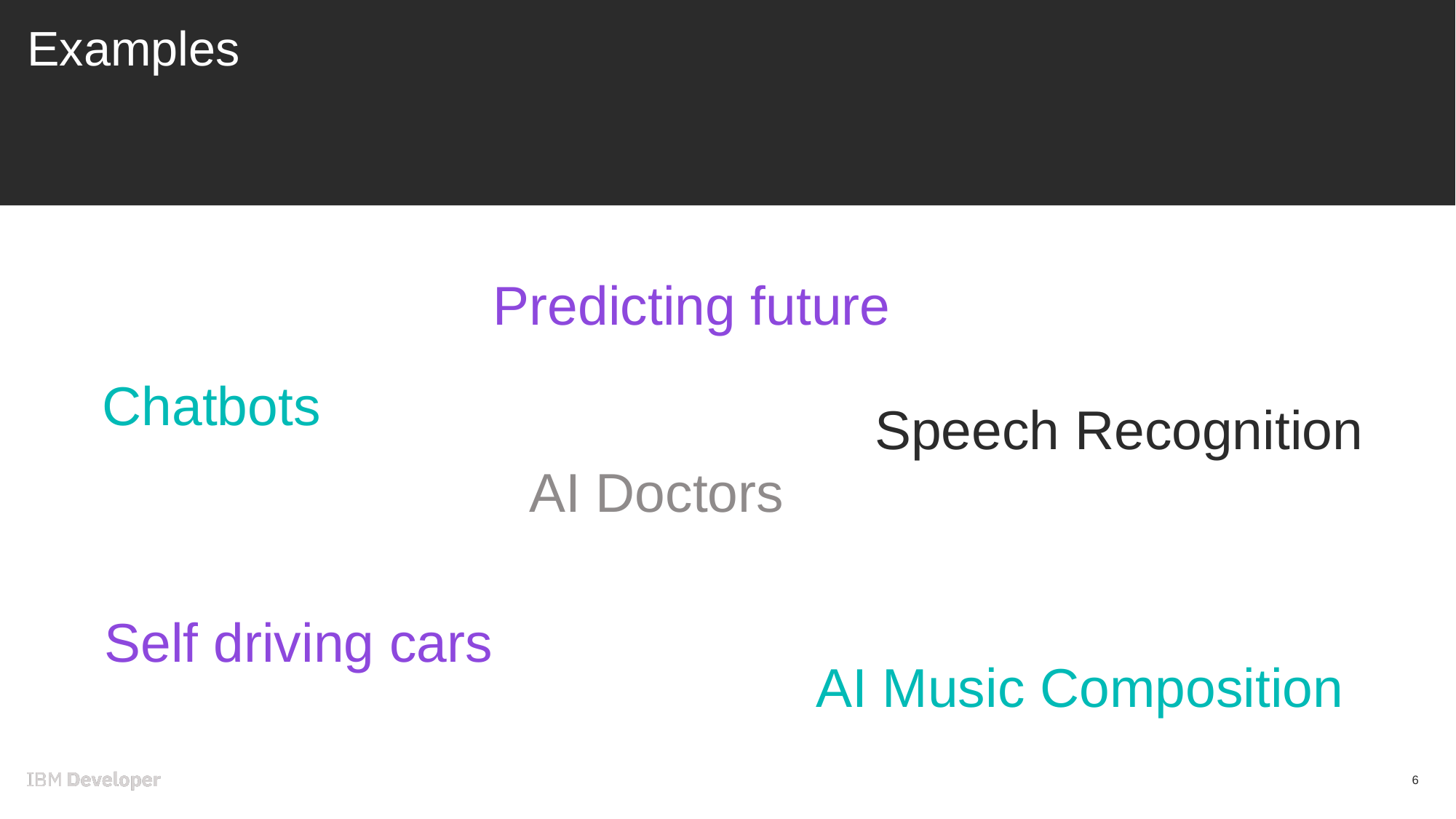

# Examples
Predicting future
Chatbots
Speech Recognition
AI Doctors
Self driving cars
AI Music Composition
6